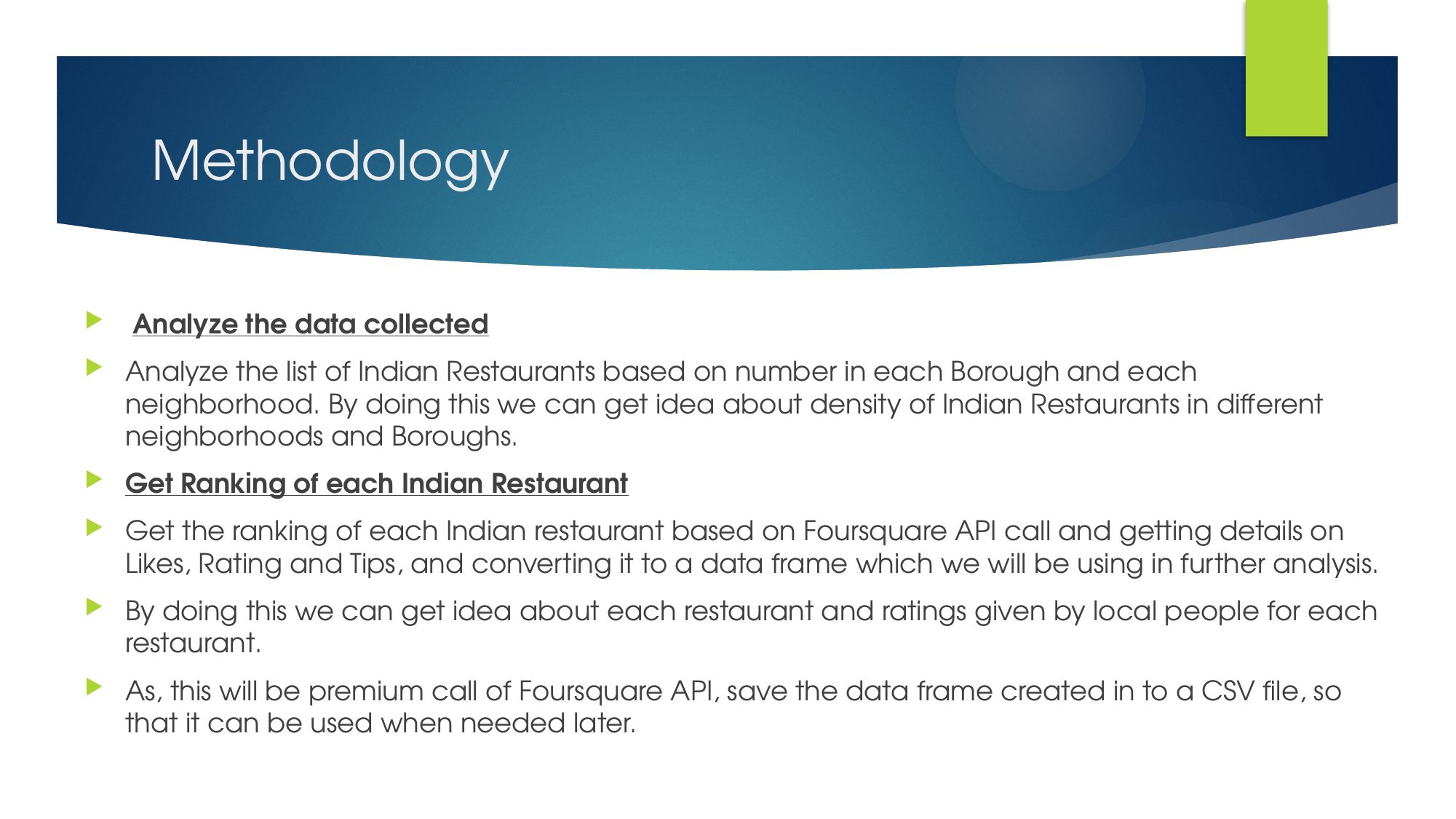

# Methodology
 Analyze the data collected
Analyze the list of Indian Restaurants based on number in each Borough and each neighborhood. By doing this we can get idea about density of Indian Restaurants in different neighborhoods and Boroughs.
Get Ranking of each Indian Restaurant
Get the ranking of each Indian restaurant based on Foursquare API call and getting details on Likes, Rating and Tips, and converting it to a data frame which we will be using in further analysis.
By doing this we can get idea about each restaurant and ratings given by local people for each restaurant.
As, this will be premium call of Foursquare API, save the data frame created in to a CSV file, so that it can be used when needed later.